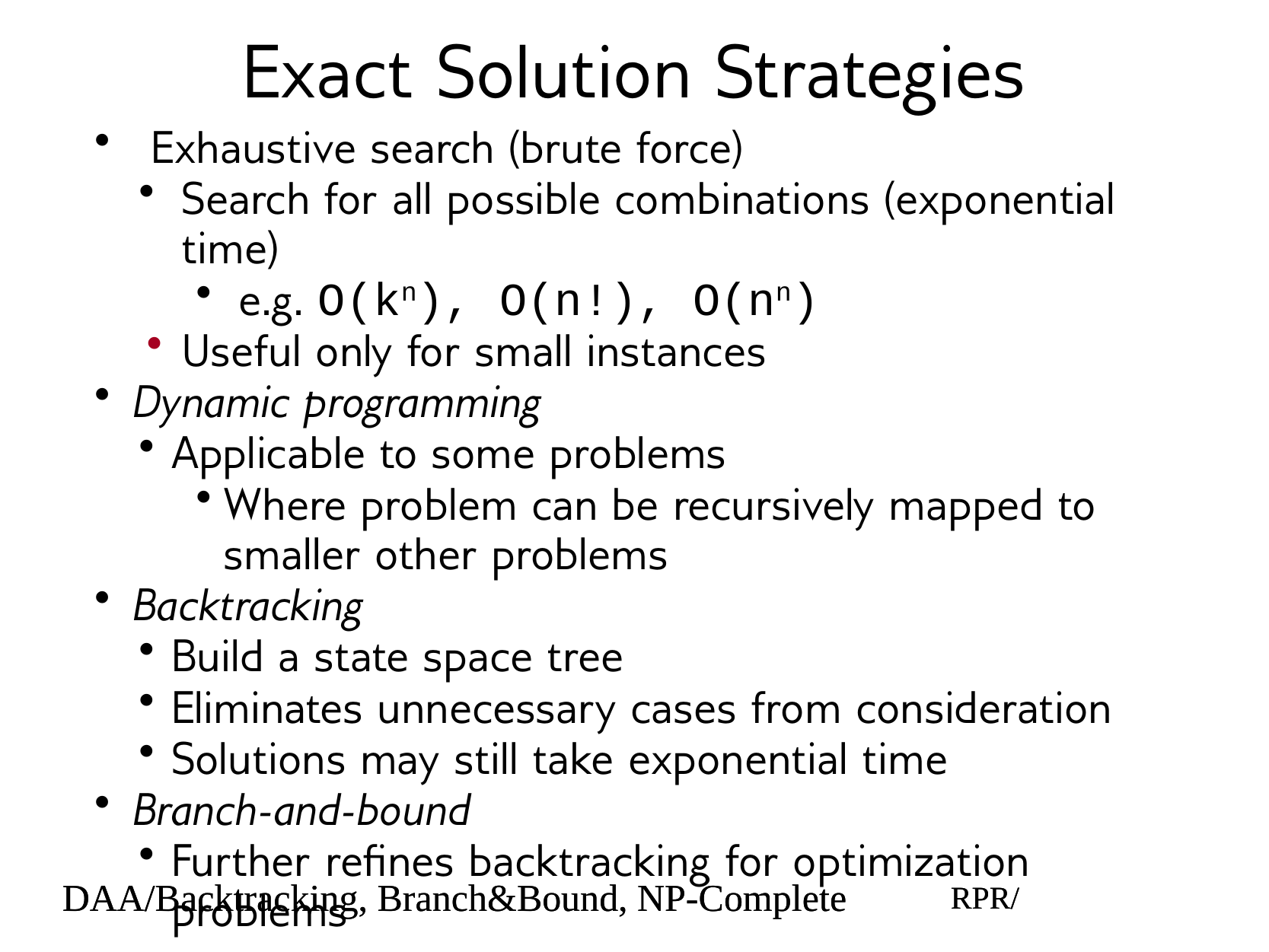

# Exact Solution Strategies
 Exhaustive search (brute force)
Search for all possible combinations (exponential time)
e.g. O(kn), O(n!), O(nn)
Useful only for small instances
Dynamic programming
Applicable to some problems
Where problem can be recursively mapped to smaller other problems
Backtracking
Build a state space tree
Eliminates unnecessary cases from consideration
Solutions may still take exponential time
Branch-and-bound
Further refines backtracking for optimization problems
DAA/Backtracking, Branch&Bound, NP-Complete
RPR/
4